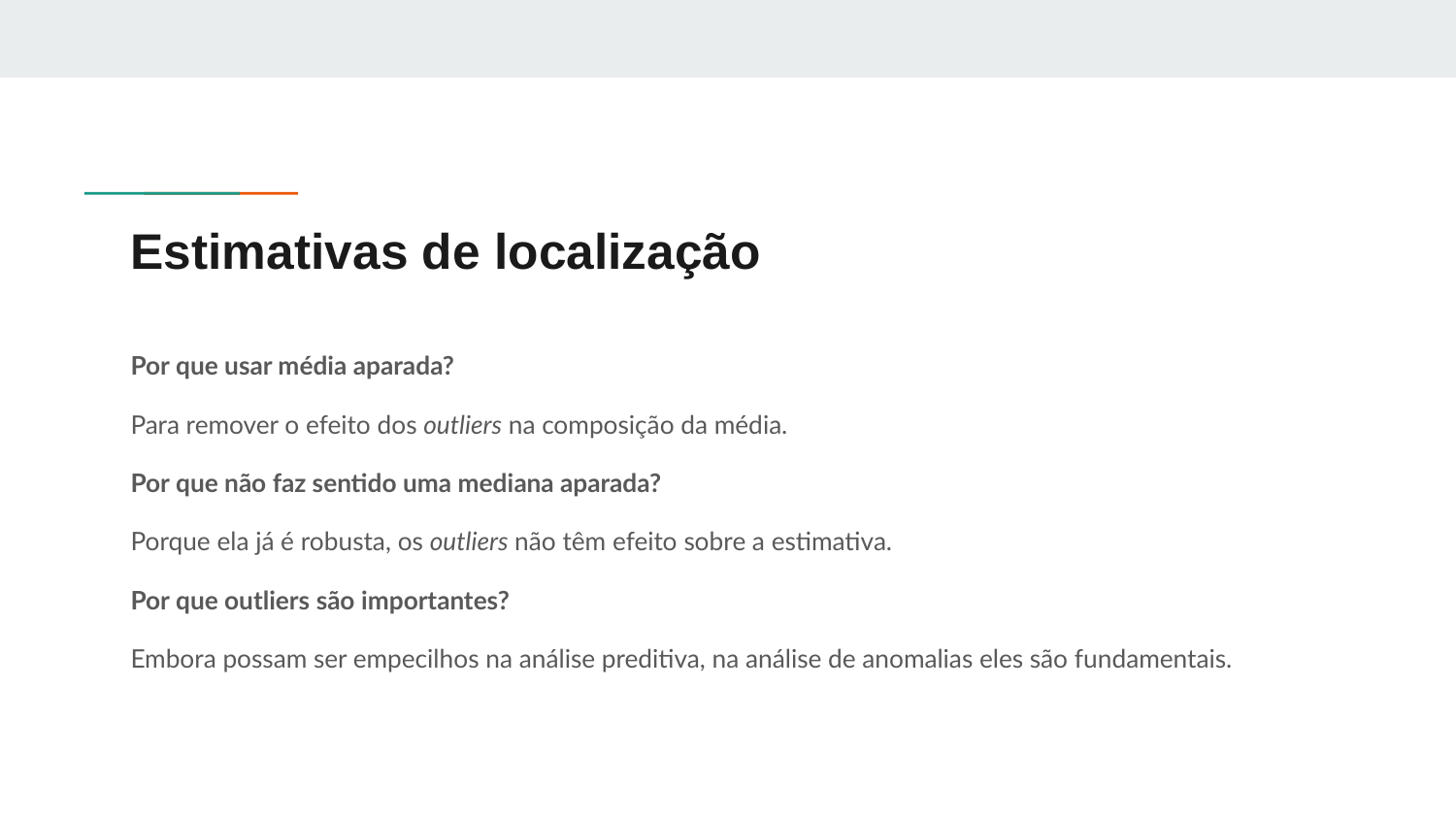

# Estimativas de localização
Por que usar média aparada?
Para remover o efeito dos outliers na composição da média.
Por que não faz sentido uma mediana aparada?
Porque ela já é robusta, os outliers não têm efeito sobre a estimativa.
Por que outliers são importantes?
Embora possam ser empecilhos na análise preditiva, na análise de anomalias eles são fundamentais.